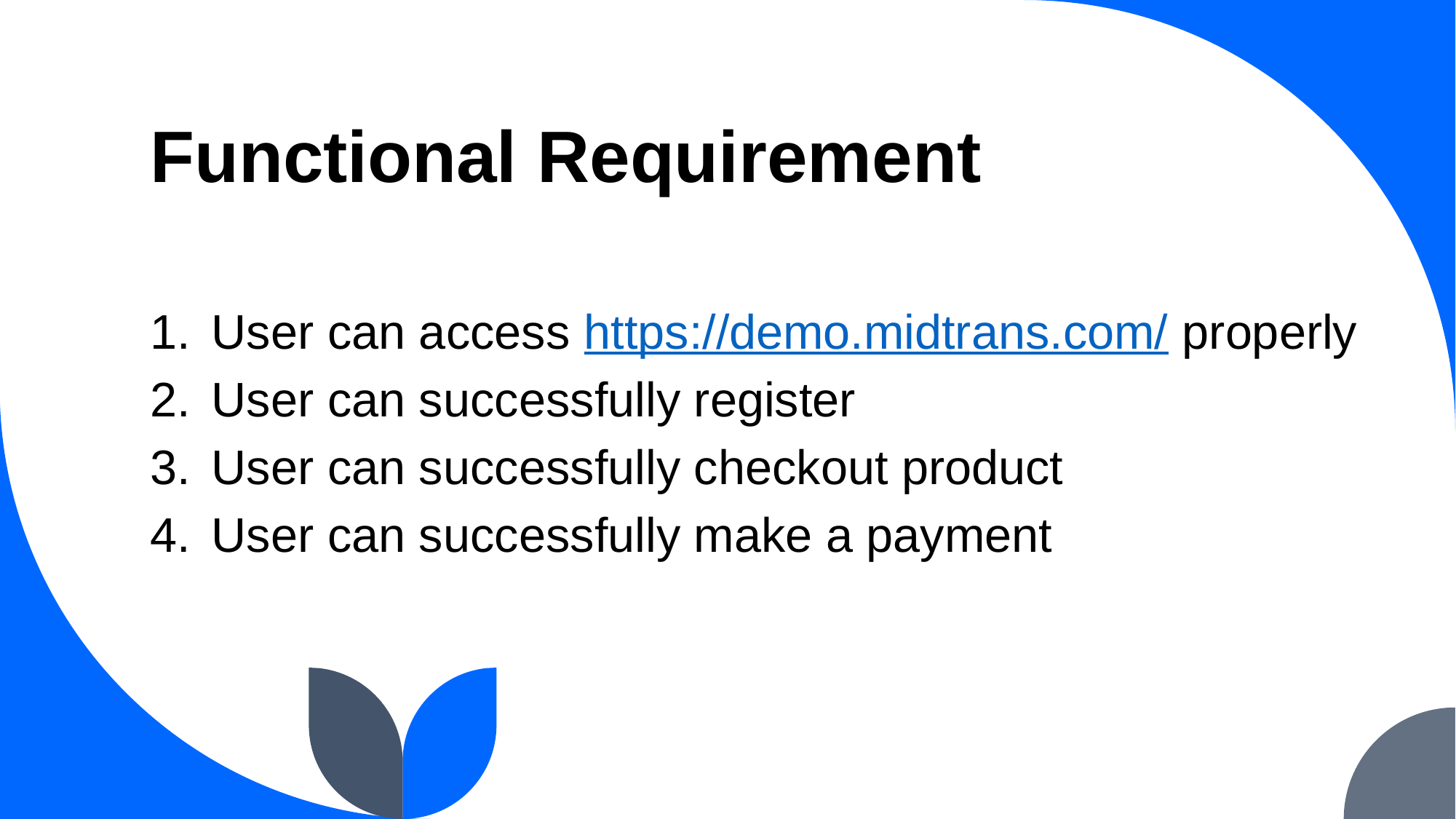

# Functional Requirement
User can access https://demo.midtrans.com/ properly
User can successfully register
User can successfully checkout product
User can successfully make a payment